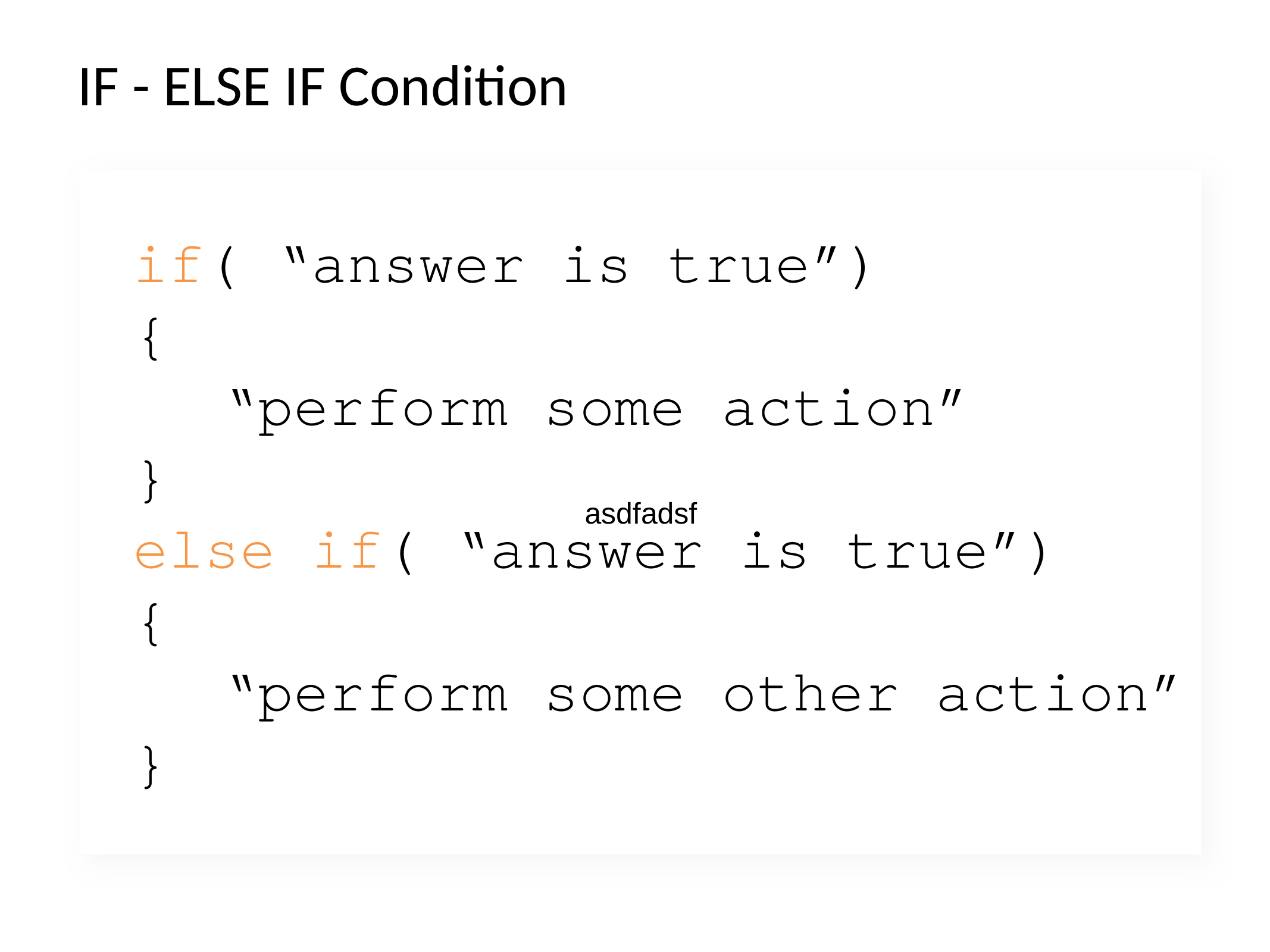

# IF - ELSE IF Condition

asdfadsf
if( “answer is true”)
{
	“perform some action”
}
else if( “answer is true”)
{
	“perform some other action”
}